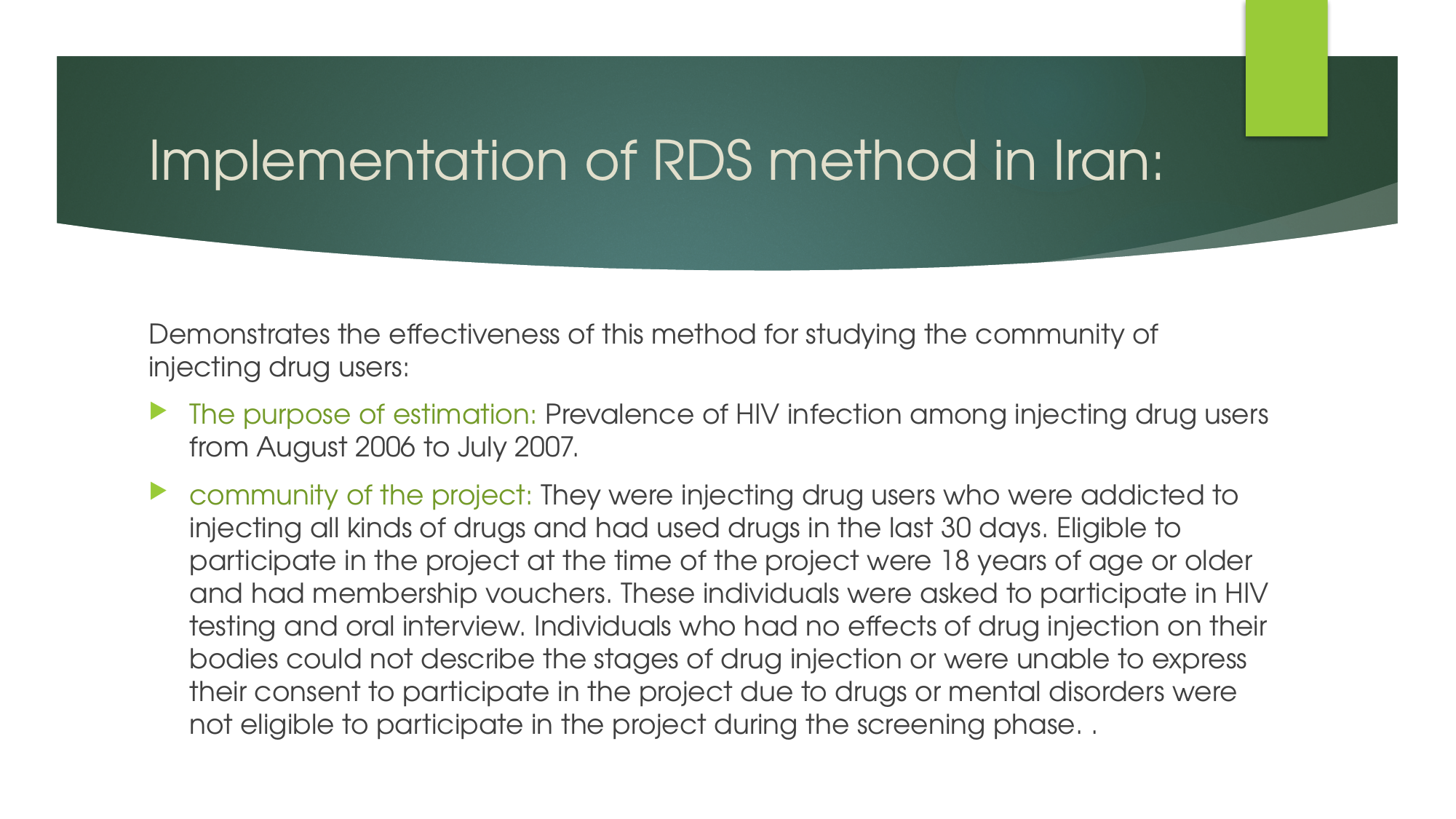

# Implementation of RDS method in Iran:
Demonstrates the effectiveness of this method for studying the community of injecting drug users:
The purpose of estimation: Prevalence of HIV infection among injecting drug users from August 2006 to July 2007.
community of the project: They were injecting drug users who were addicted to injecting all kinds of drugs and had used drugs in the last 30 days. Eligible to participate in the project at the time of the project were 18 years of age or older and had membership vouchers. These individuals were asked to participate in HIV testing and oral interview. Individuals who had no effects of drug injection on their bodies could not describe the stages of drug injection or were unable to express their consent to participate in the project due to drugs or mental disorders were not eligible to participate in the project during the screening phase. .